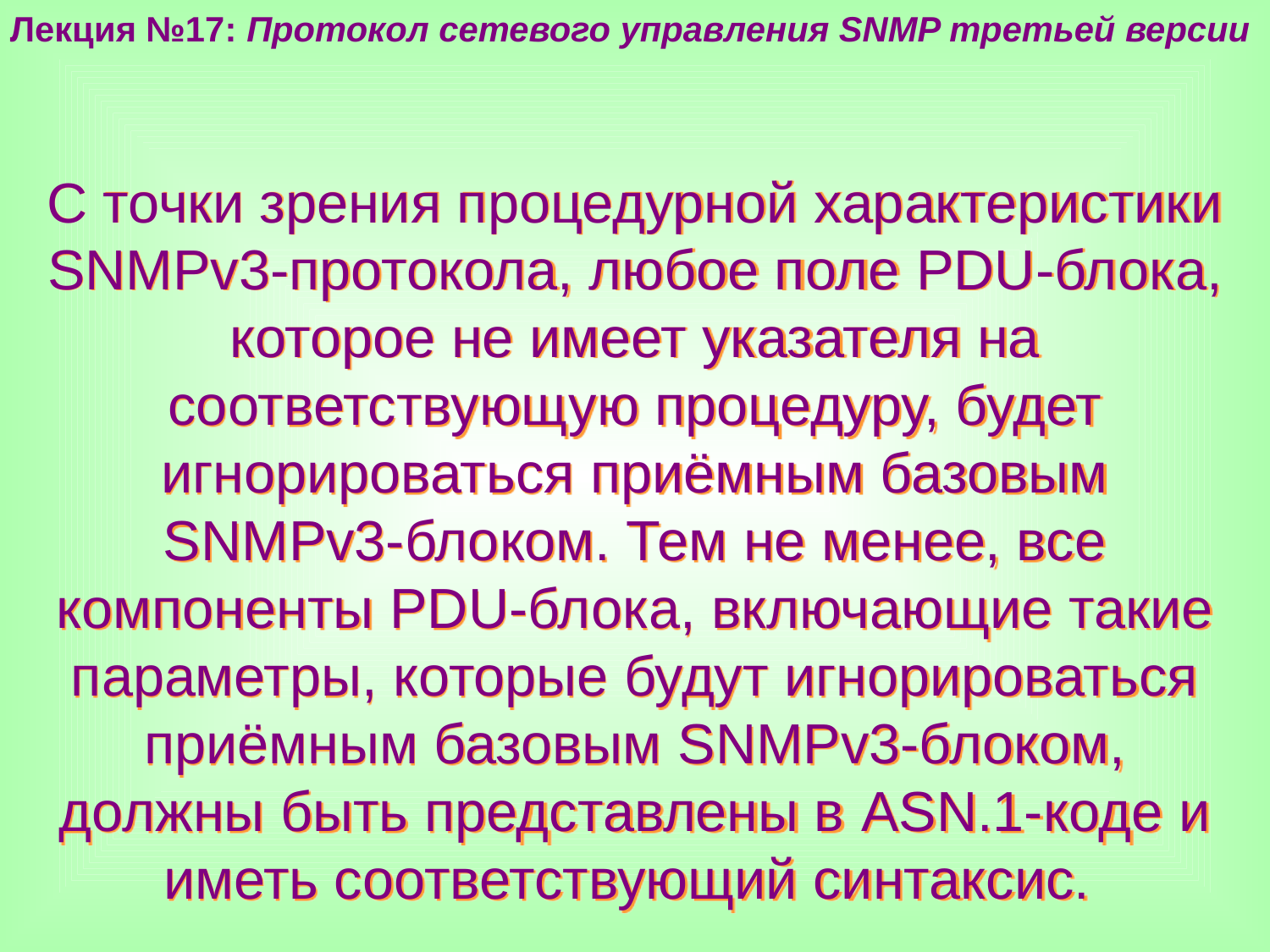

Лекция №17: Протокол сетевого управления SNMP третьей версии
С точки зрения процедурной характеристики SNMPv3-протокола, любое поле PDU-блока, которое не имеет указателя на соответствующую процедуру, будет игнорироваться приёмным базовым SNMPv3-блоком. Тем не менее, все компоненты PDU-блока, включающие такие параметры, которые будут игнорироваться приёмным базовым SNMPv3-блоком, должны быть представлены в ASN.1-коде и иметь соответствующий синтаксис.